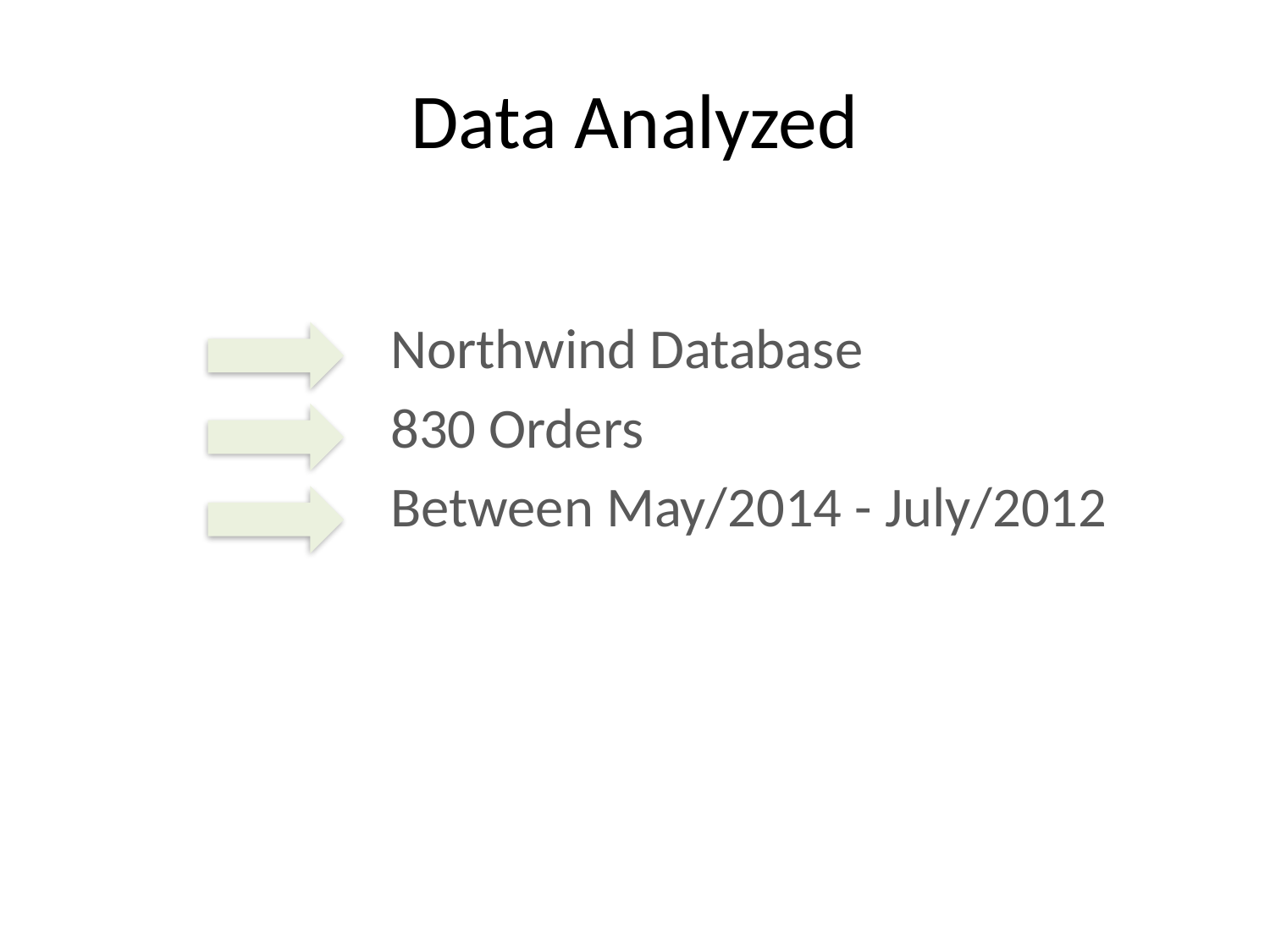

# Data Analyzed

Northwind Database
830 Orders
Between May/2014 - July/2012